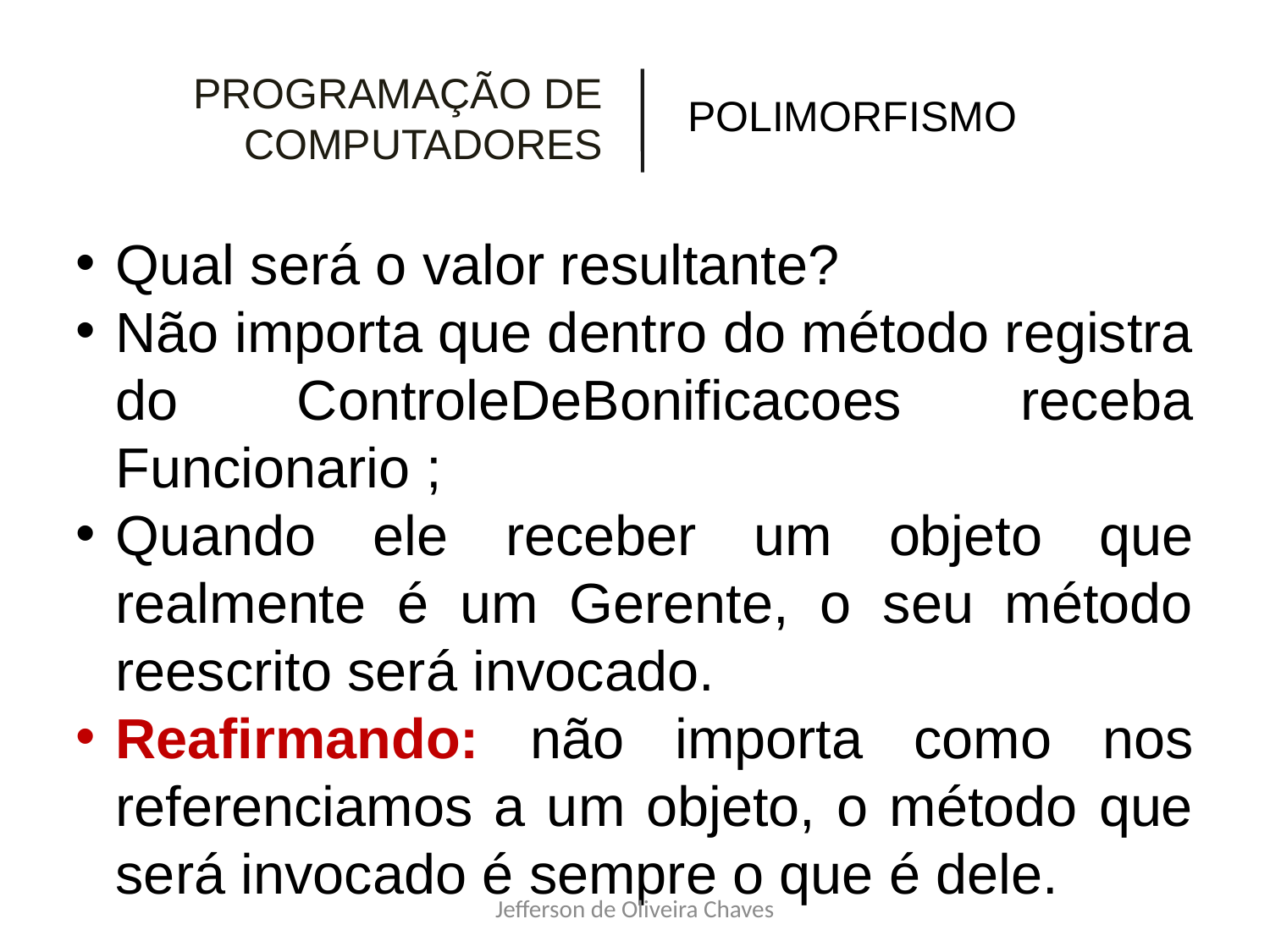

PROGRAMAÇÃO DE COMPUTADORES
POLIMORFISMO
Qual será o valor resultante?
Não importa que dentro do método registra do ControleDeBonificacoes receba Funcionario ;
Quando ele receber um objeto que realmente é um Gerente, o seu método reescrito será invocado.
Reafirmando: não importa como nos referenciamos a um objeto, o método que será invocado é sempre o que é dele.
Jefferson de Oliveira Chaves